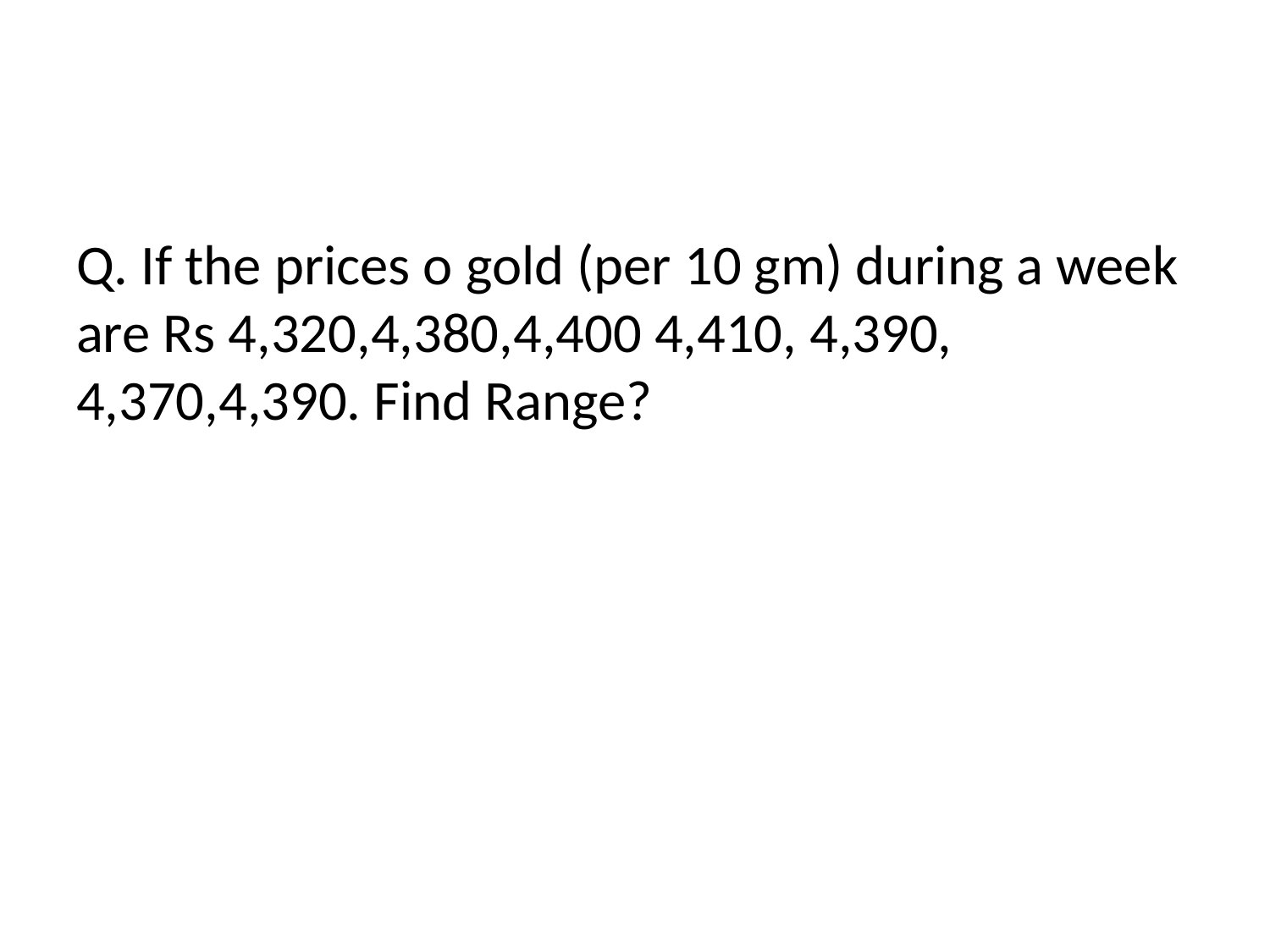

#
Q. If the prices o gold (per 10 gm) during a week are Rs 4,320,4,380,4,400 4,410, 4,390, 4,370,4,390. Find Range?